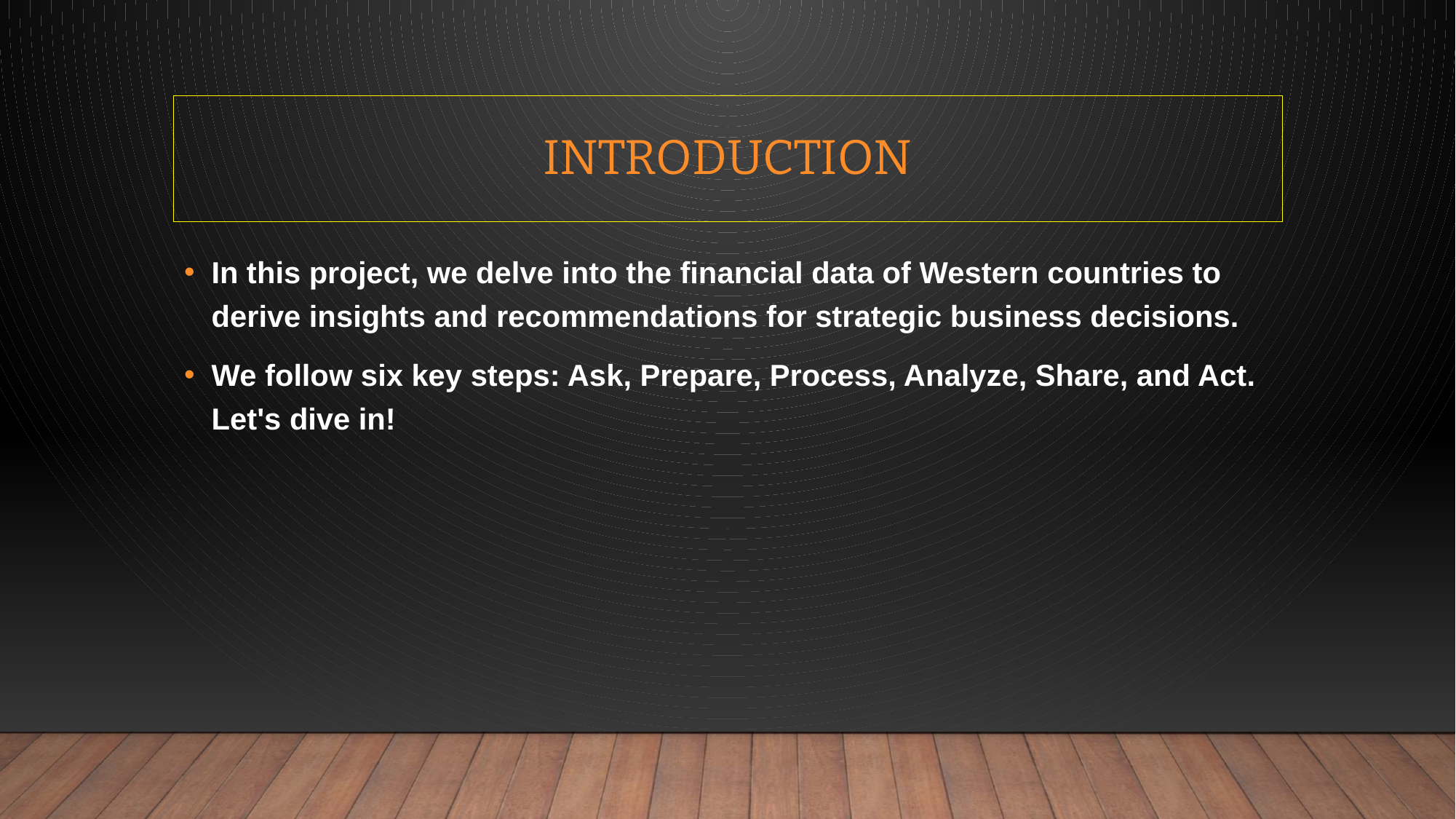

# INTRODUCTION
In this project, we delve into the financial data of Western countries to derive insights and recommendations for strategic business decisions.
We follow six key steps: Ask, Prepare, Process, Analyze, Share, and Act. Let's dive in!